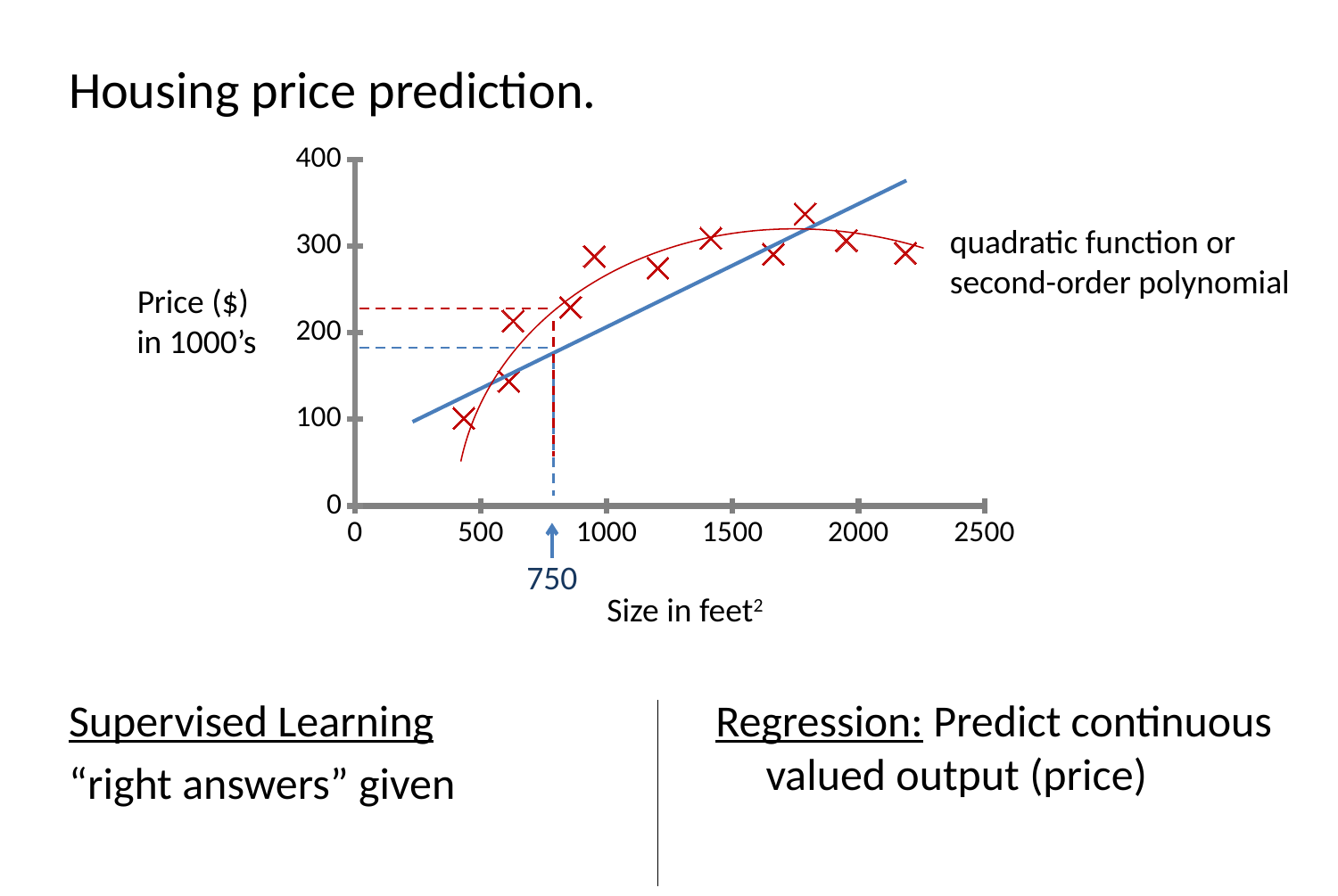

Housing price prediction.

### Chart

| Category | Size (feet2) |
|---|---|
quadratic function or second-order polynomial
Price ($)
in 1000’s
750
Size in feet2
Supervised Learning
“right answers” given
Regression: Predict continuous valued output (price)